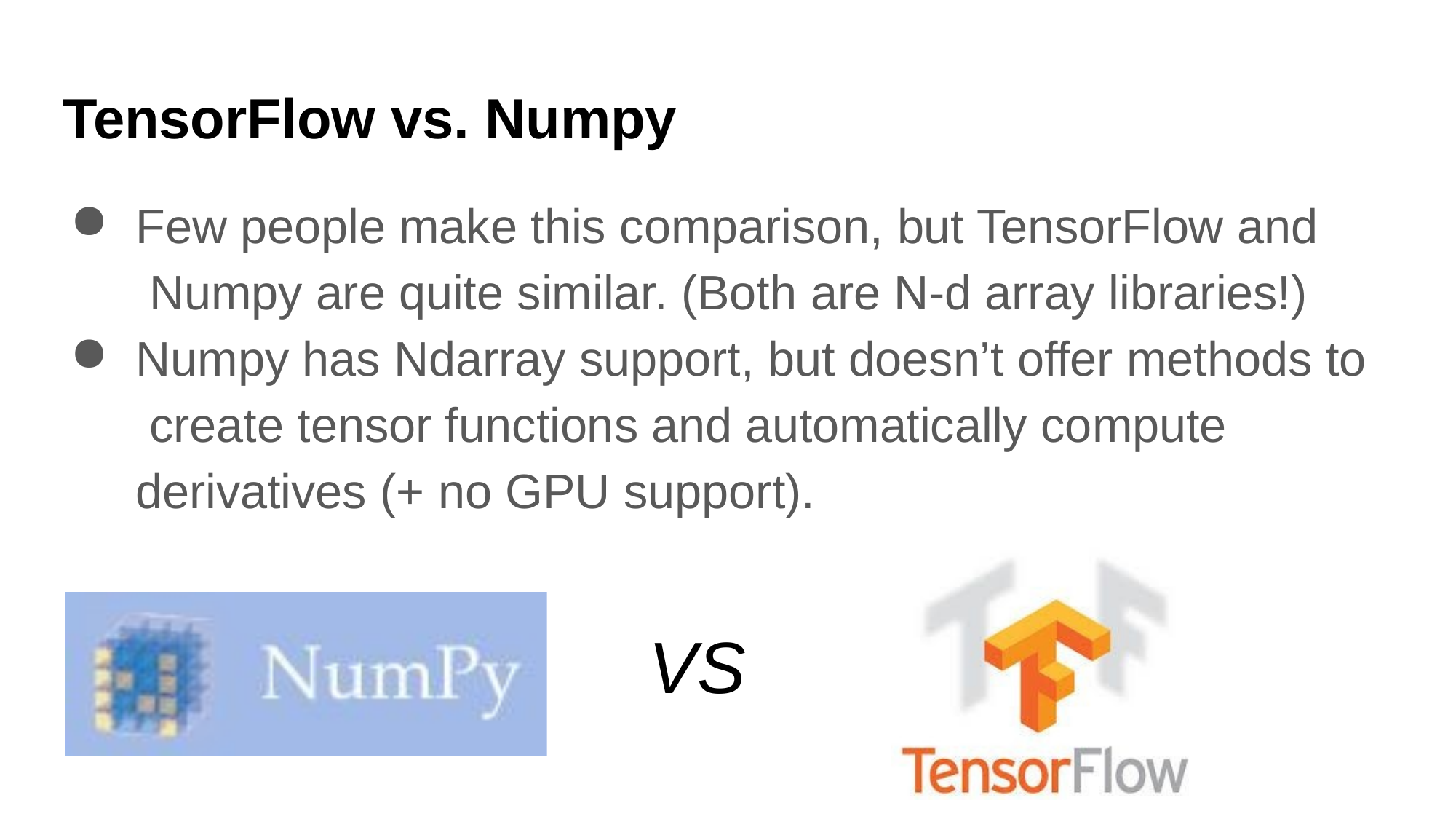

# TensorFlow vs. Numpy
Few people make this comparison, but TensorFlow and  Numpy are quite similar. (Both are N-d array libraries!)
Numpy has Ndarray support, but doesn’t offer methods to  create tensor functions and automatically compute  derivatives (+ no GPU support).

VS